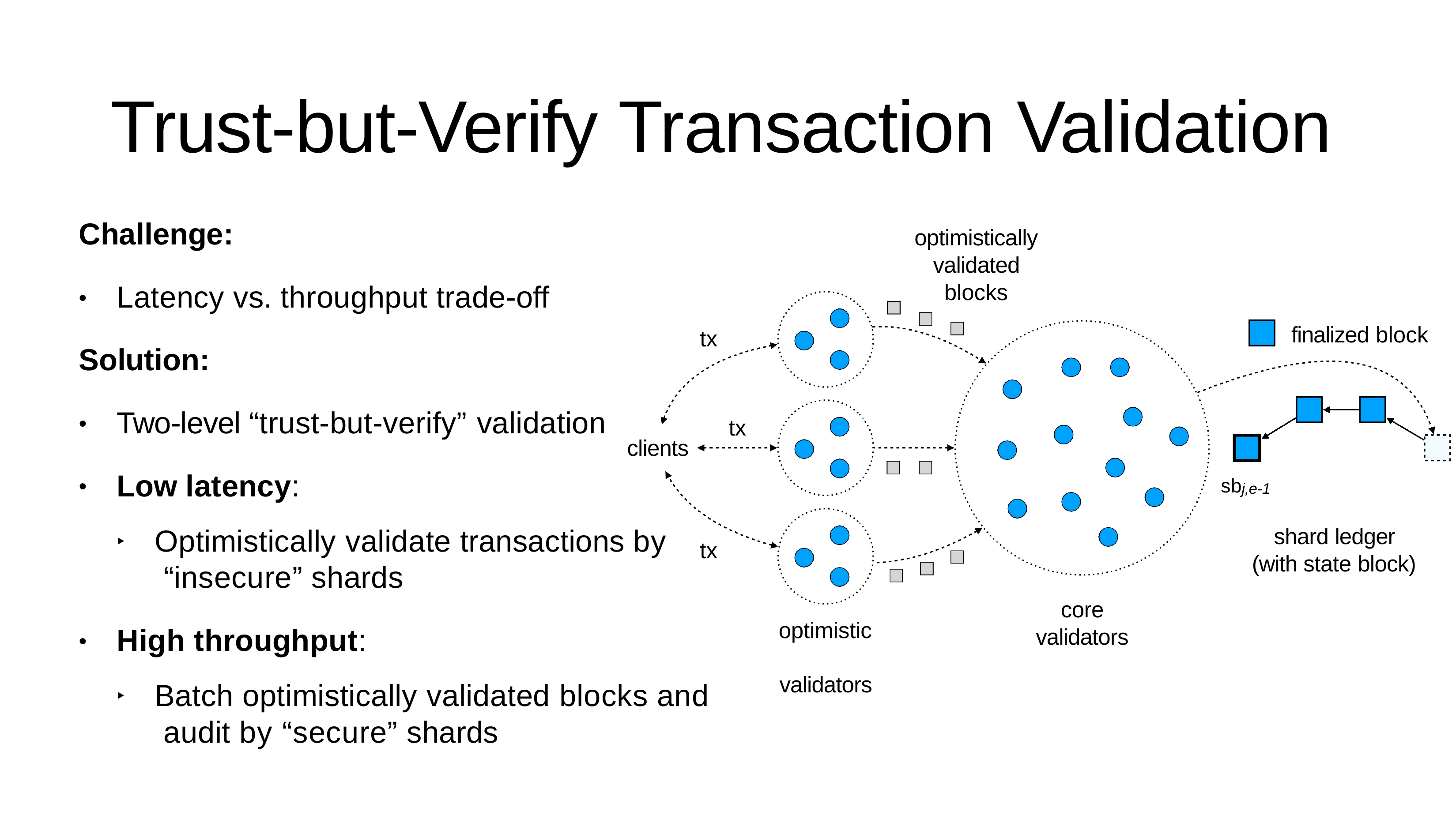

# Trust-but-Verify Transaction Validation
Challenge:
optimistically  validated  blocks
Latency vs. throughput trade-off
•

finalized block
tx
Solution:
Two-level “trust-but-verify” validation
•
tx
clients
Low latency:
•
sbj,e-1
shard ledger  (with state block)
Optimistically validate transactions by  “insecure” shards
‣
tx
core  validators
optimistic  validators
High throughput:
•
Batch optimistically validated blocks and  audit by “secure” shards
‣